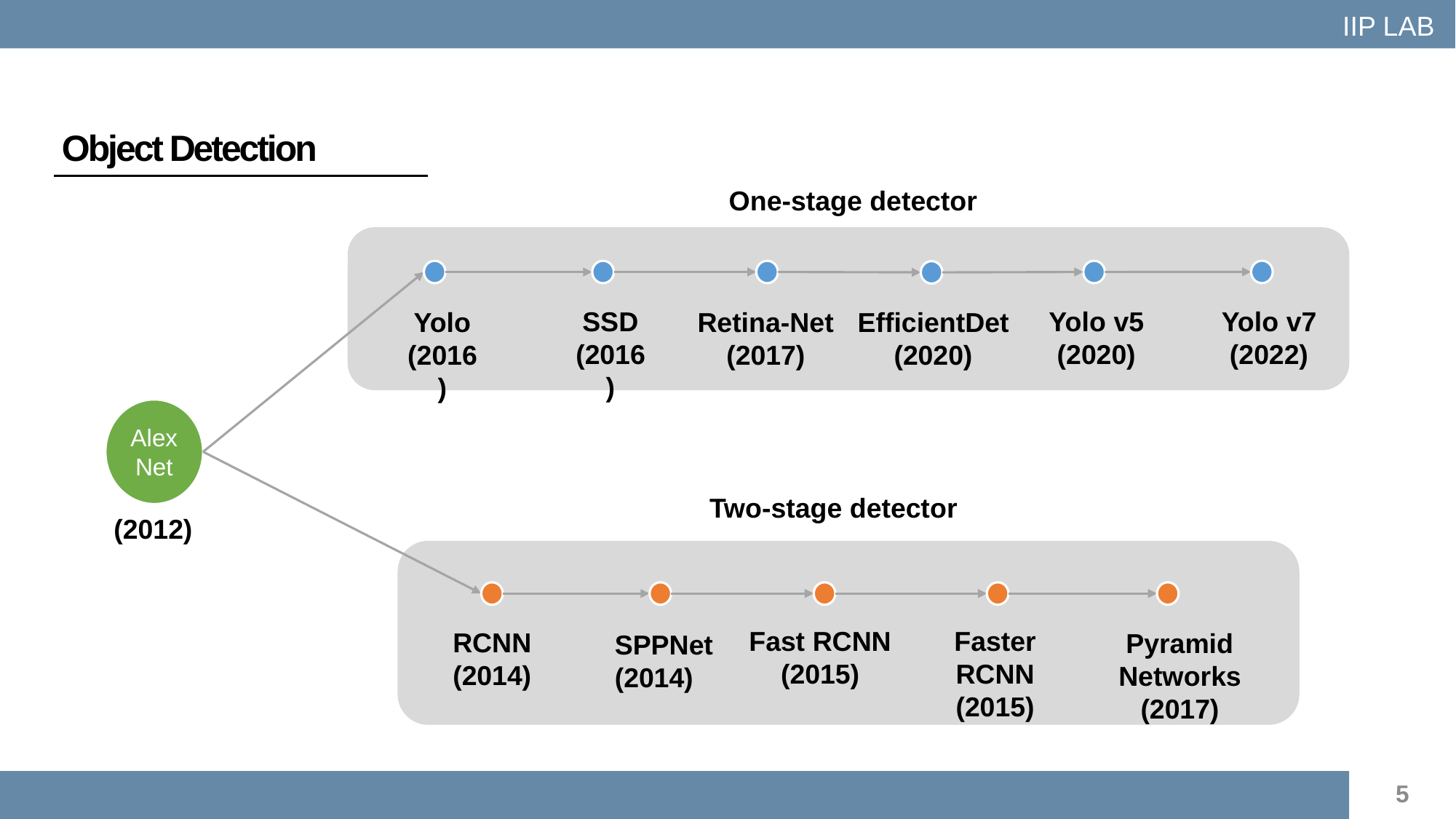

IIP LAB
Object Detection
One-stage detector

SSD
(2016)
Yolo v5
(2020)
Yolo v7
(2022)
Retina-Net
(2017)
EfficientDet
(2020)
Yolo
(2016)
Alex
Net
Two-stage detector
(2012)

Faster RCNN
(2015)
Fast RCNN
(2015)
RCNN(2014)
Pyramid Networks
(2017)
SPPNet
(2014)

5